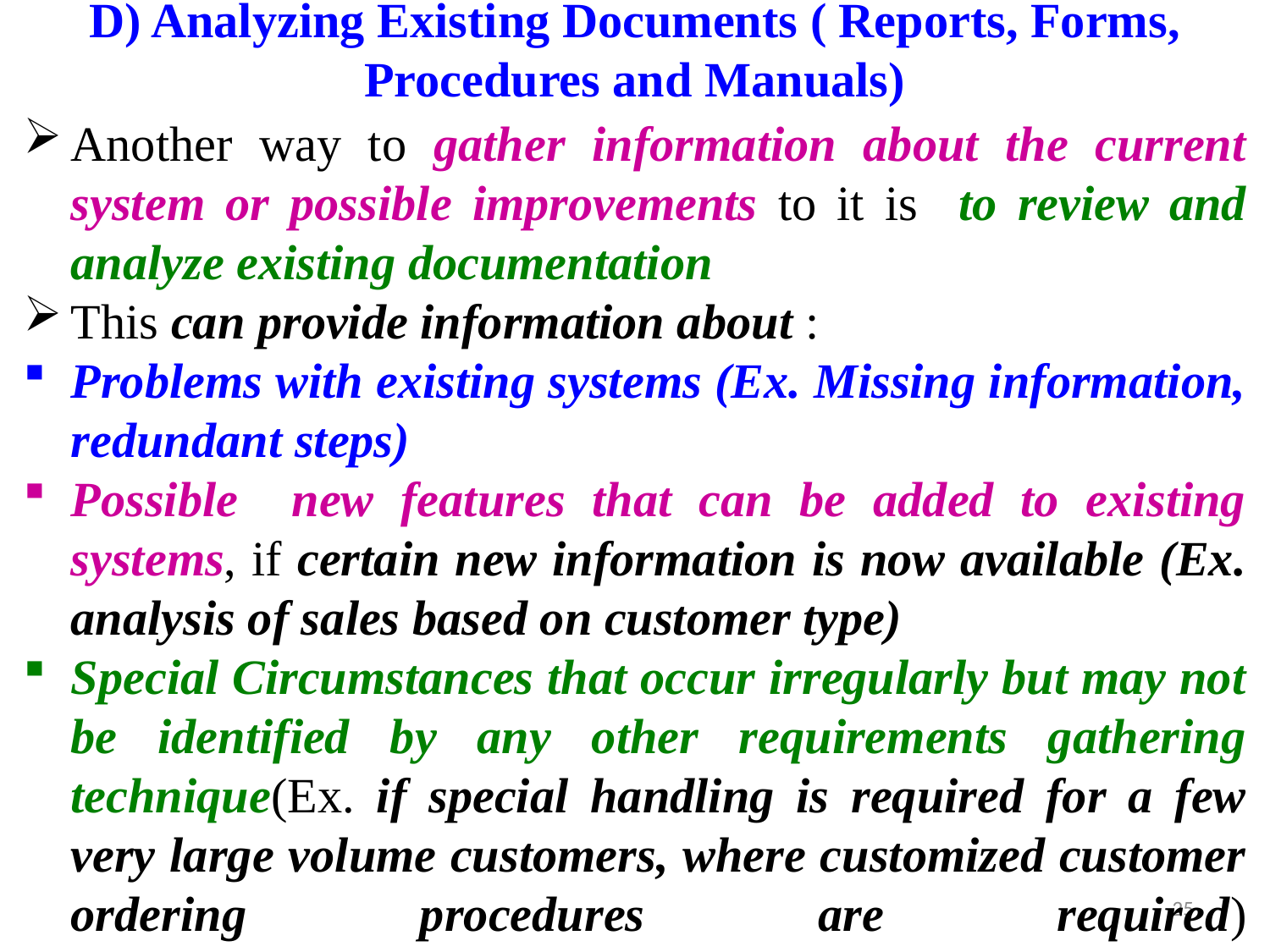

# D) Analyzing Existing Documents ( Reports, Forms, Procedures and Manuals)
Another way to gather information about the current system or possible improvements to it is  to review and analyze existing documentation
This can provide information about :
Problems with existing systems (Ex. Missing information, redundant steps)
Possible  new features that can be added to existing systems, if certain new information is now available (Ex. analysis of sales based on customer type)
Special Circumstances that occur irregularly but may not be identified by any other requirements gathering technique(Ex. if special handling is required for a few very large volume customers, where customized customer ordering procedures are required)
25